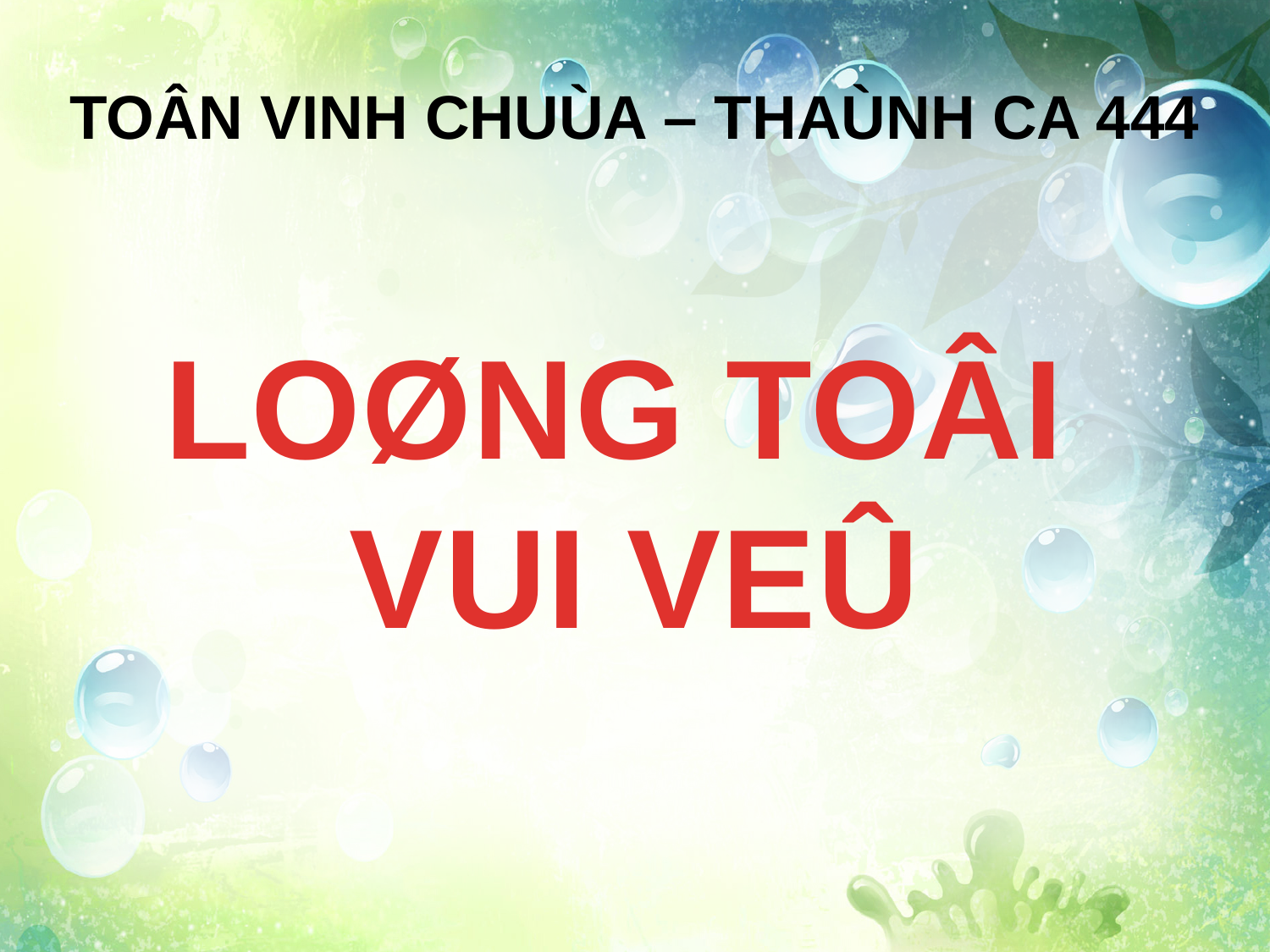

TOÂN VINH CHUÙA – THAÙNH CA 444
LOØNG TOÂI
VUI VEÛ